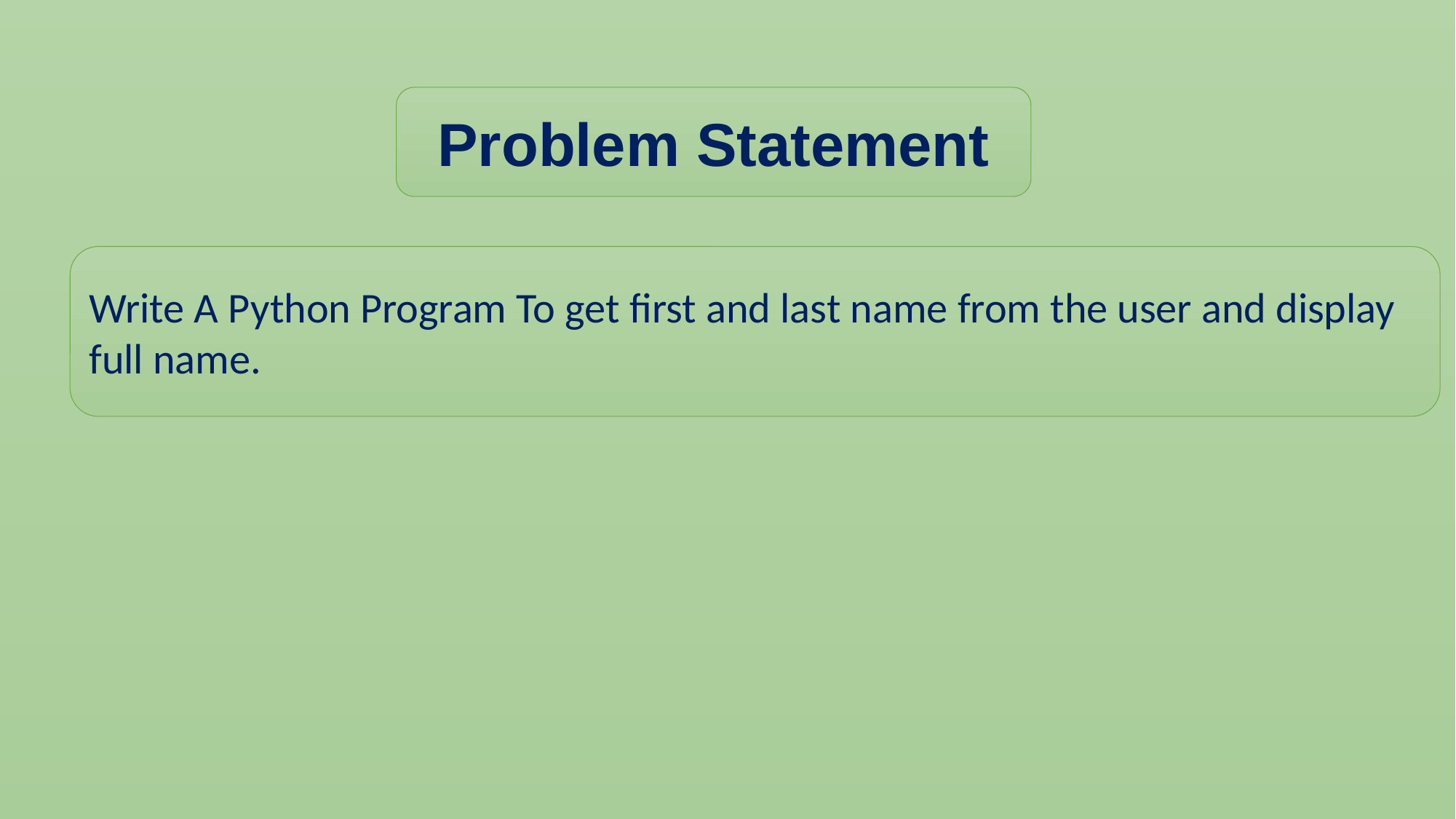

Problem Statement
Write A Python Program To get first and last name from the user and display full name.